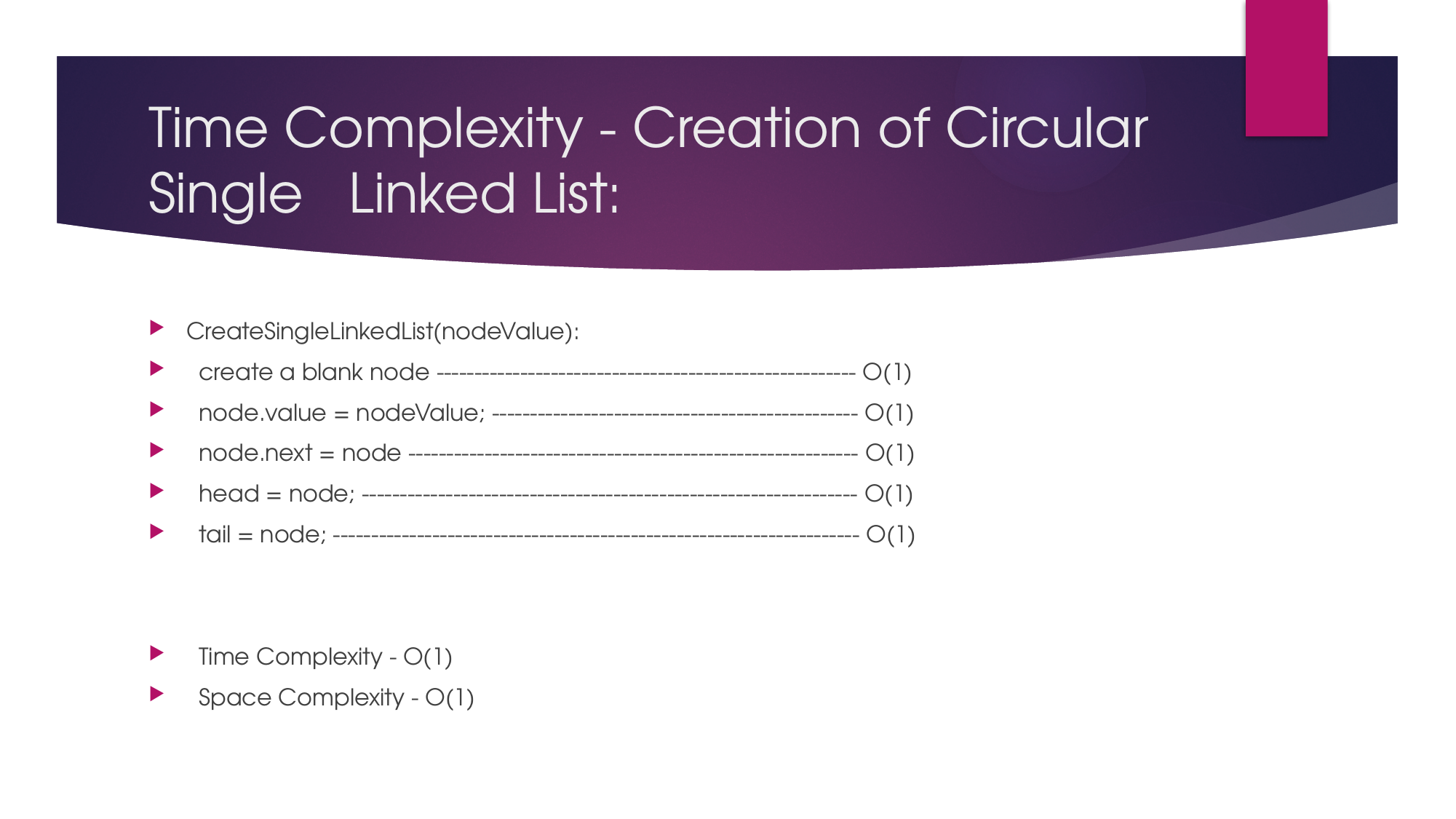

# Time Complexity - Creation of Circular Single   Linked List:
CreateSingleLinkedList(nodeValue):
  create a blank node ------------------------------------------------------- O(1)
  node.value = nodeValue; ------------------------------------------------ O(1)
  node.next = node ----------------------------------------------------------- O(1)
  head = node; ----------------------------------------------------------------- O(1)
  tail = node; --------------------------------------------------------------------- O(1)

  Time Complexity - O(1)
  Space Complexity - O(1)